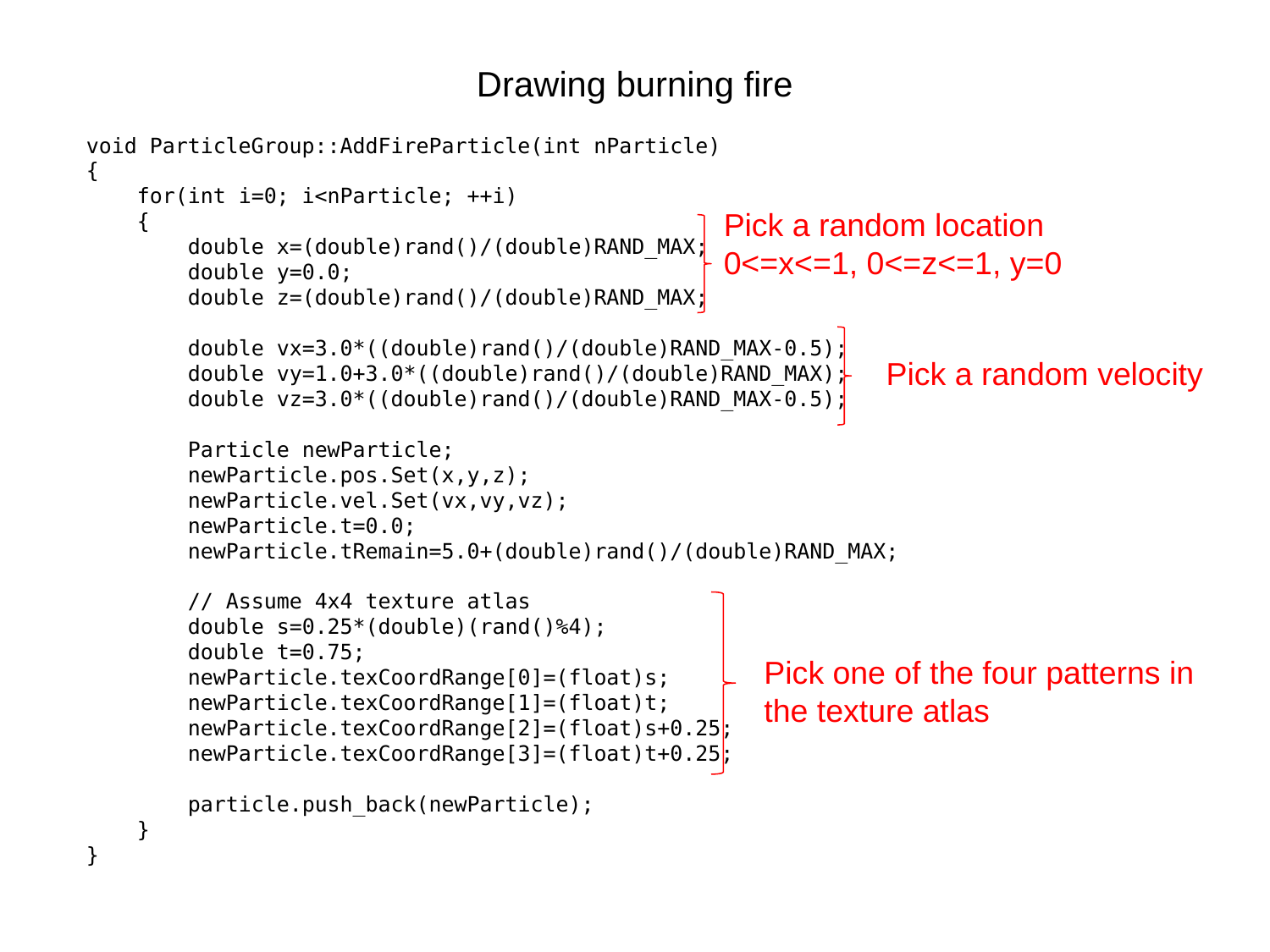

# Drawing burning fire
void ParticleGroup::AddFireParticle(int nParticle)
{
    for(int i=0; i<nParticle; ++i)
    {
        double x=(double)rand()/(double)RAND_MAX;
        double y=0.0;
        double z=(double)rand()/(double)RAND_MAX;

        double vx=3.0*((double)rand()/(double)RAND_MAX-0.5);
        double vy=1.0+3.0*((double)rand()/(double)RAND_MAX);
        double vz=3.0*((double)rand()/(double)RAND_MAX-0.5);

        Particle newParticle;
        newParticle.pos.Set(x,y,z);
        newParticle.vel.Set(vx,vy,vz);
        newParticle.t=0.0;
        newParticle.tRemain=5.0+(double)rand()/(double)RAND_MAX;

        // Assume 4x4 texture atlas
        double s=0.25*(double)(rand()%4);
        double t=0.75;
        newParticle.texCoordRange[0]=(float)s;
        newParticle.texCoordRange[1]=(float)t;
        newParticle.texCoordRange[2]=(float)s+0.25;
        newParticle.texCoordRange[3]=(float)t+0.25;

        particle.push_back(newParticle);
    }
}

Pick a random location
0<=x<=1, 0<=z<=1, y=0

Pick a random velocity

Pick one of the four patterns in the texture atlas